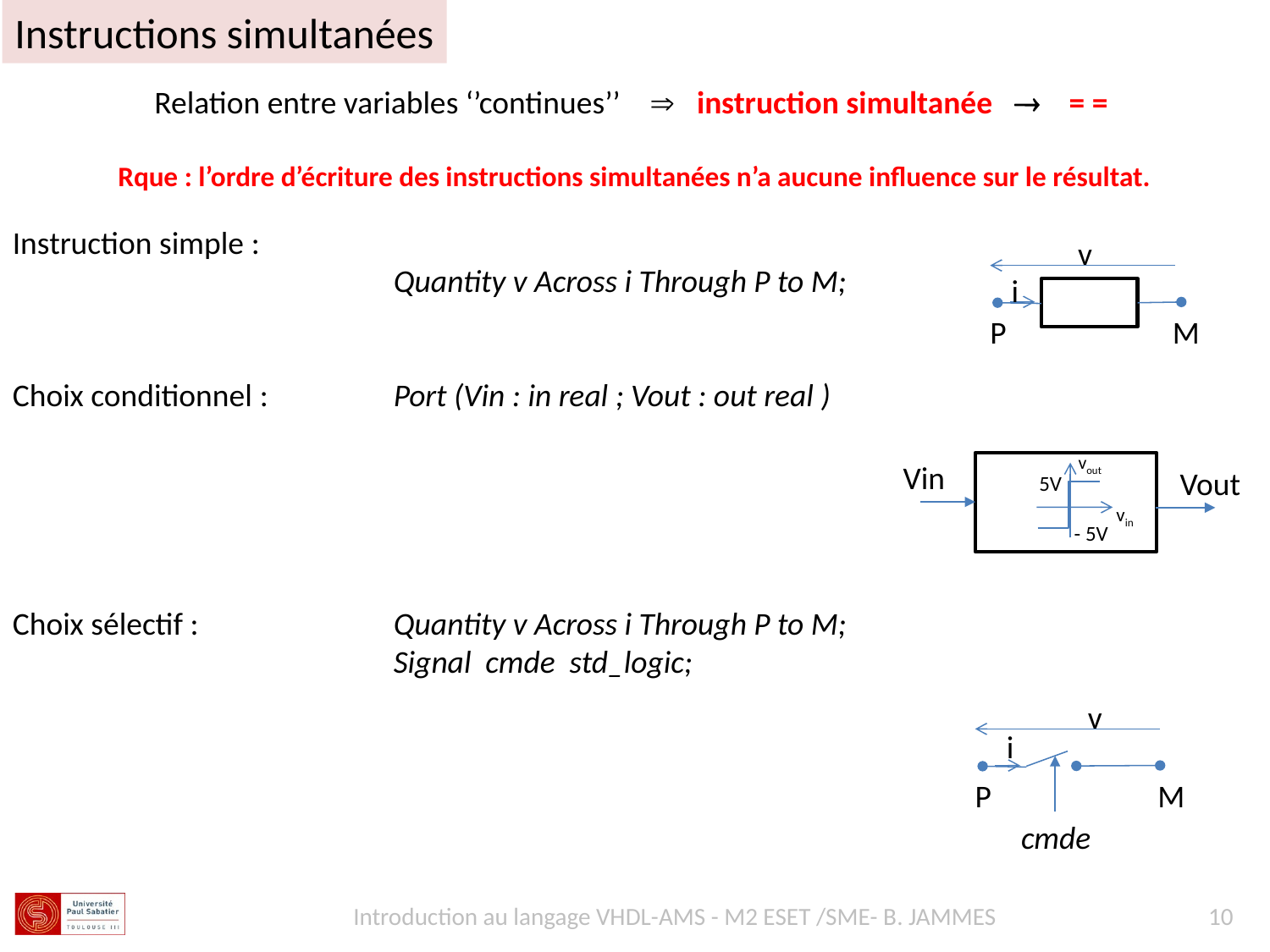

Instructions simultanées
Relation entre variables ‘’continues’’    ⇒   instruction simultanée   →    = =

Rque : l’ordre d’écriture des instructions simultanées n’a aucune influence sur le résultat.
Instruction simple :
			Quantity v Across i Through P to M;
			v = = R * i;

Choix conditionnel :	Port (Vin : in real ; Vout : out real )
			if  vin > 5.0  use  vout = = 5.0;
			elsif  vin < -5.0  use vout = = -5.0;
			else  vout = = vin;
			end use;

Choix sélectif :		Quantity v Across i Through P to M;
			Signal  cmde  std_logic;

			case cmde use
				when ‘1’ => v = = 0.0;
				when others => i = = 0.0;
			end case ;
P

M
v
i

Vin

vout
Vout
5V
vin
- 5V
P
M
v
i
cmde

Introduction au langage VHDL-AMS - M2 ESET /SME- B. JAMMES
10